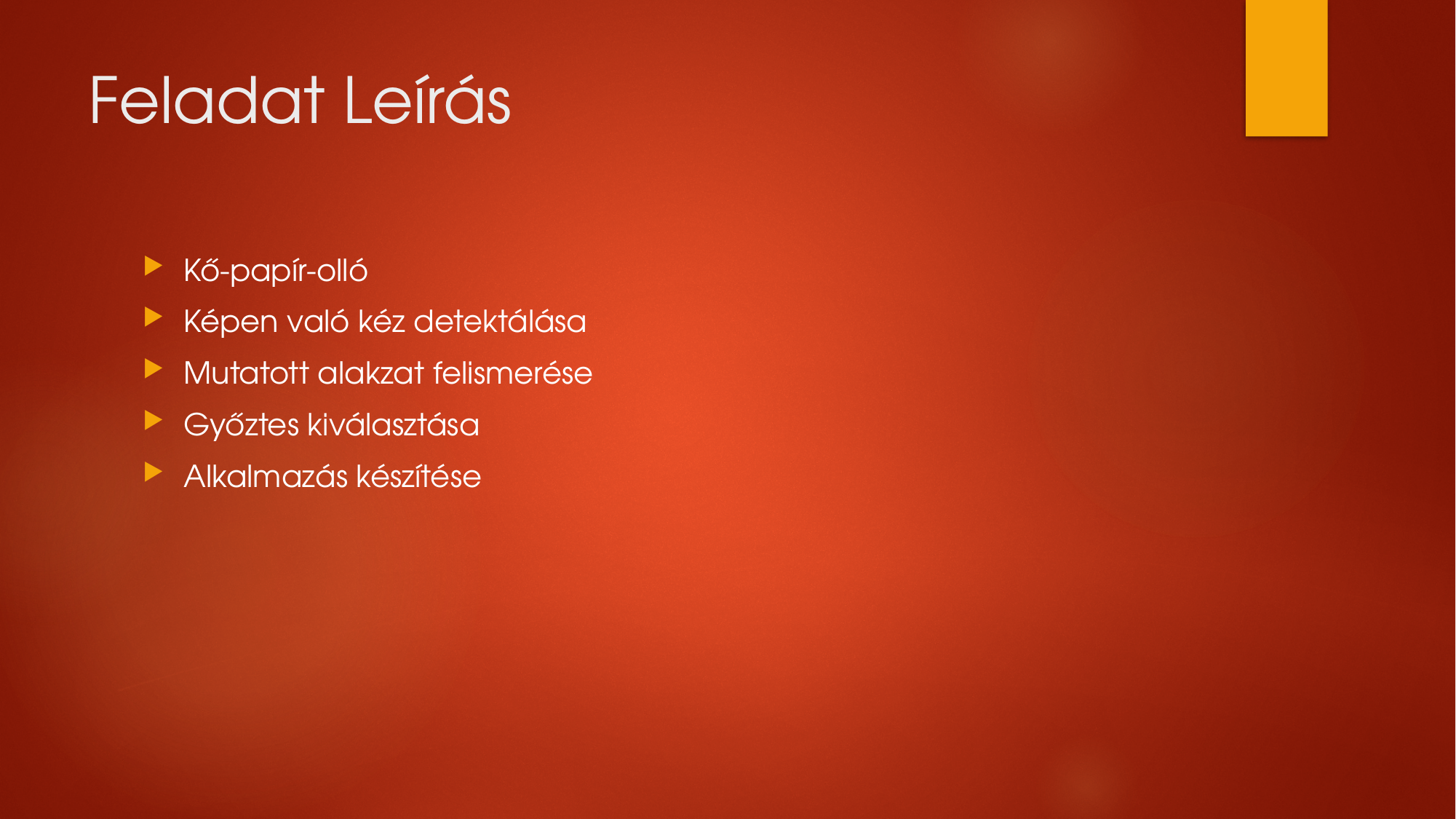

# Feladat Leírás
Kő-papír-olló
Képen való kéz detektálása
Mutatott alakzat felismerése
Győztes kiválasztása
Alkalmazás készítése